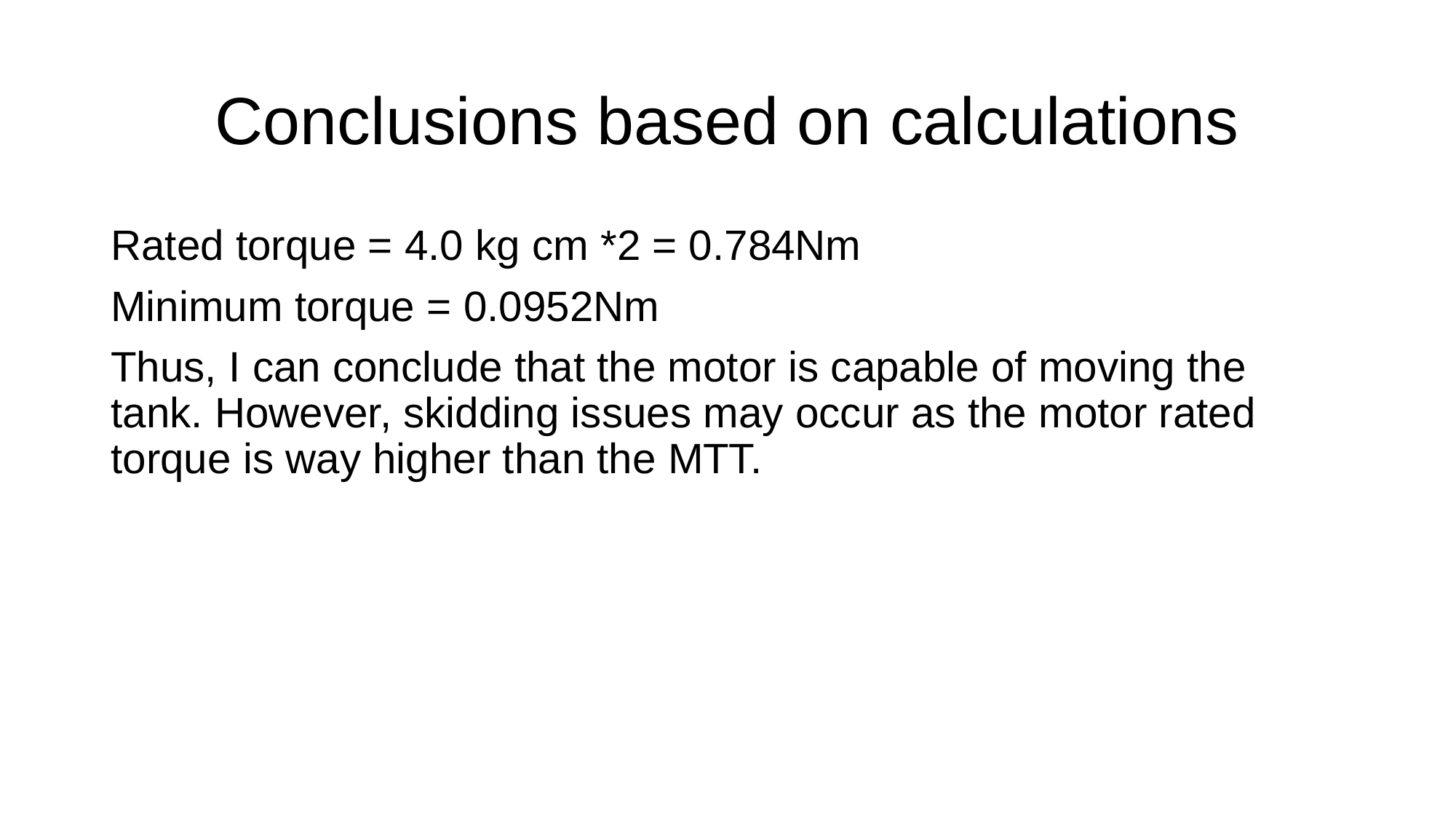

# Conclusions based on calculations
Rated torque = 4.0 kg cm *2 = 0.784Nm
Minimum torque = 0.0952Nm
Thus, I can conclude that the motor is capable of moving the tank. However, skidding issues may occur as the motor rated torque is way higher than the MTT.